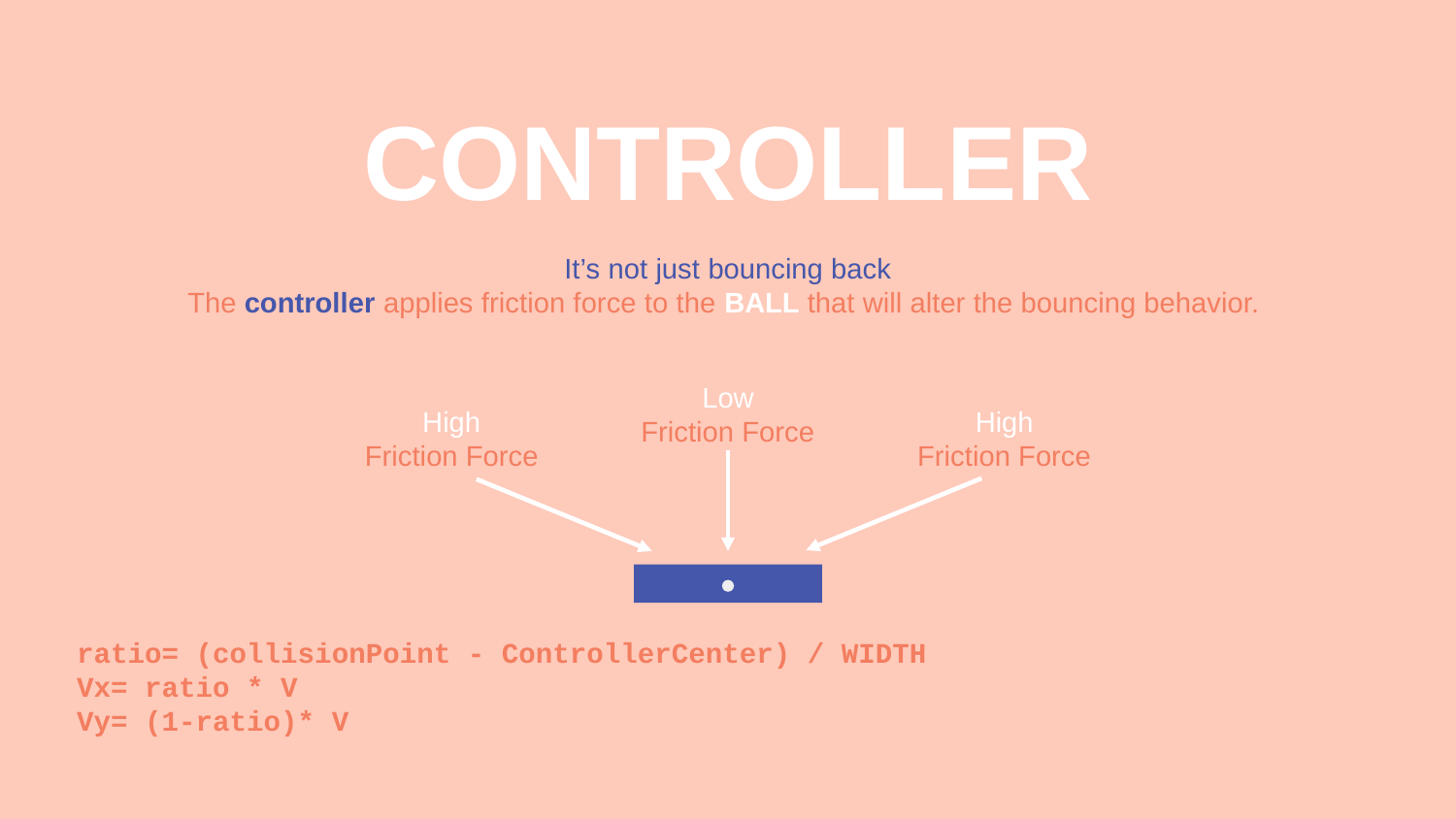

# CONTROLLER
It’s not just bouncing back
The controller applies friction force to the BALL that will alter the bouncing behavior.
Low
Friction Force
High
Friction Force
High
Friction Force

ratio= (collisionPoint - ControllerCenter) / WIDTH
Vx= ratio * V
Vy= (1-ratio)* V